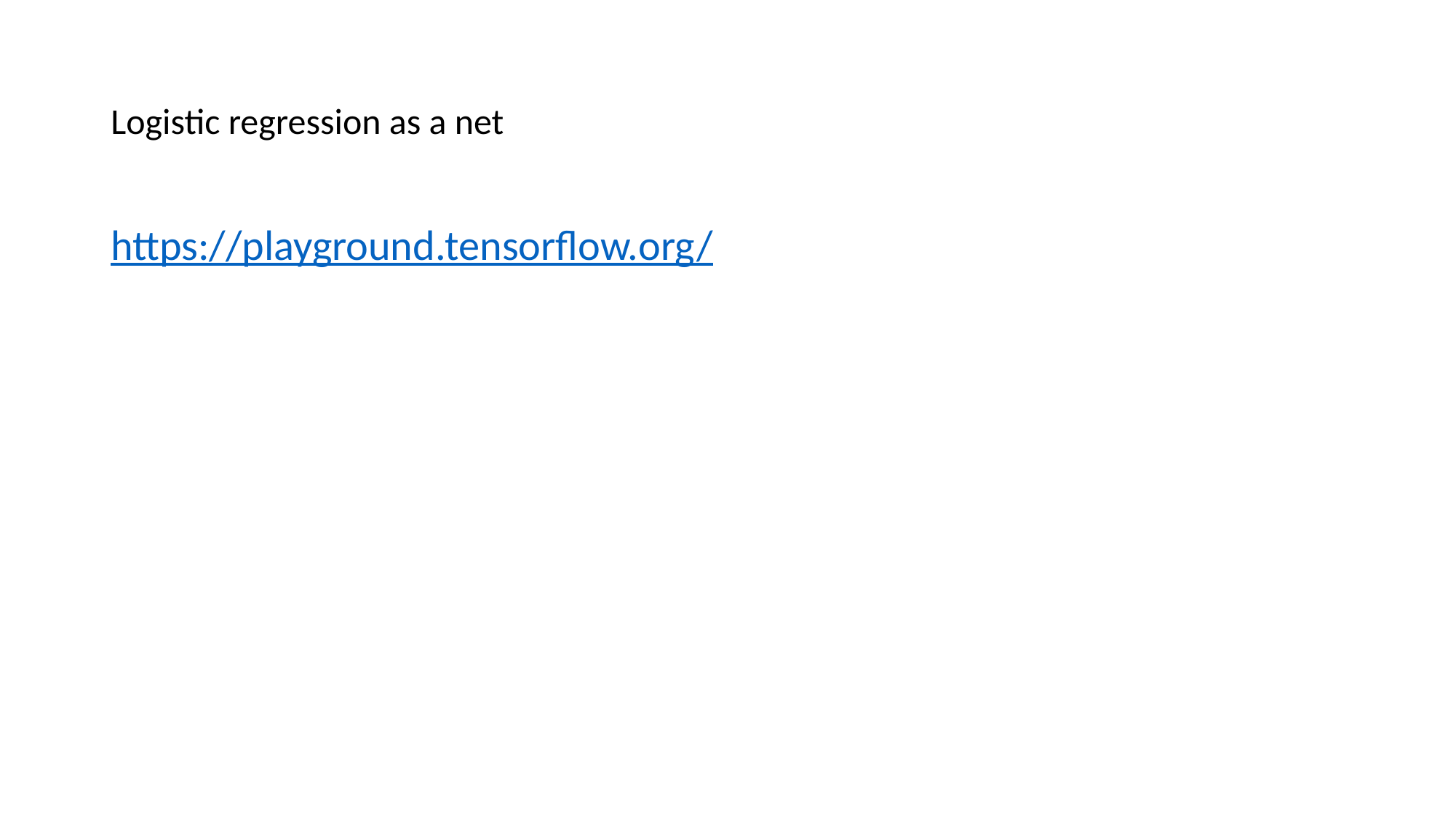

# Logistic regression as a net
https://playground.tensorflow.org/